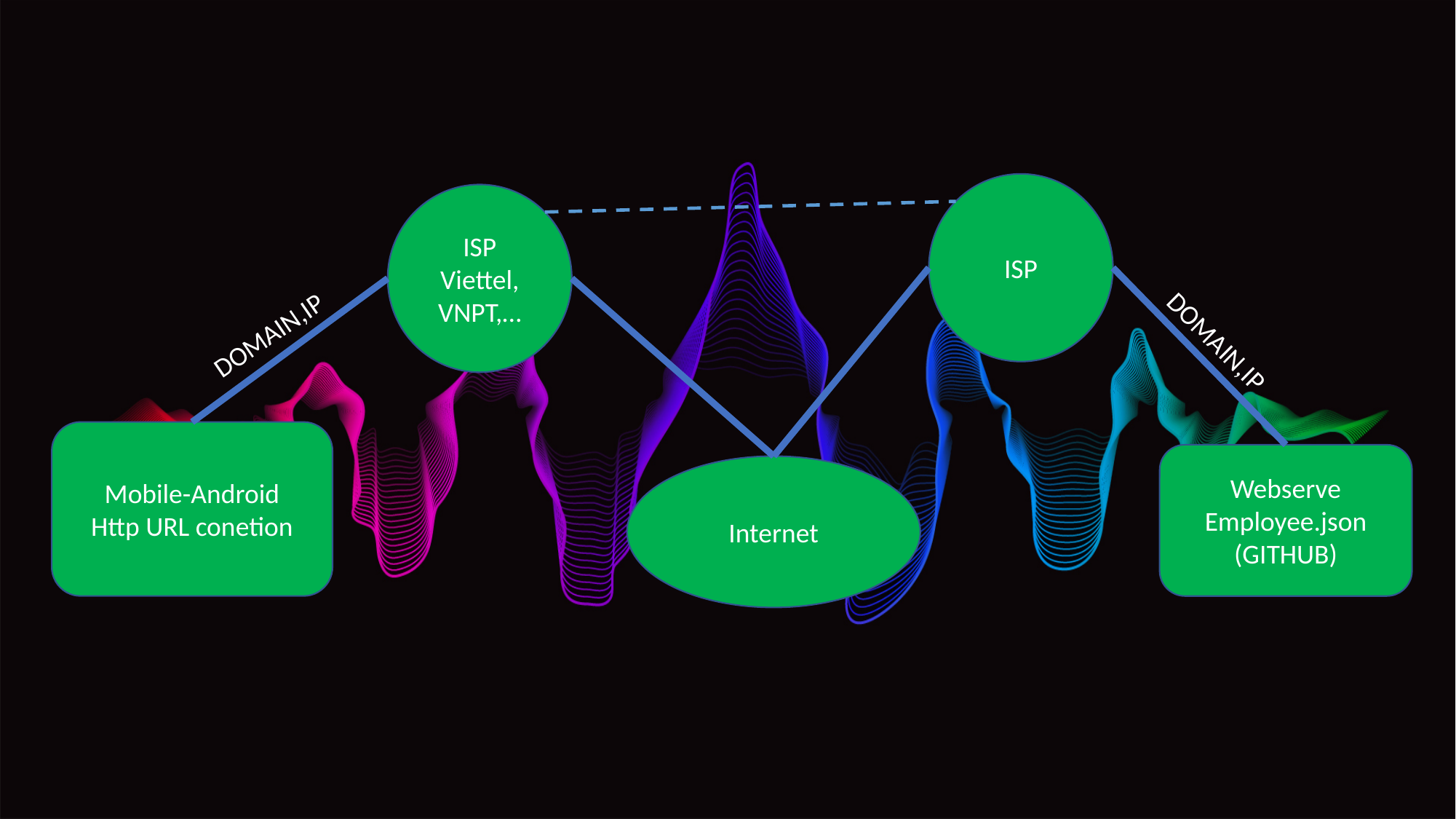

ISP
ISP
Viettel,
VNPT,…
DOMAIN,IP
DOMAIN,IP
Mobile-Android
Http URL conetion
Webserve
Employee.json
(GITHUB)
Internet